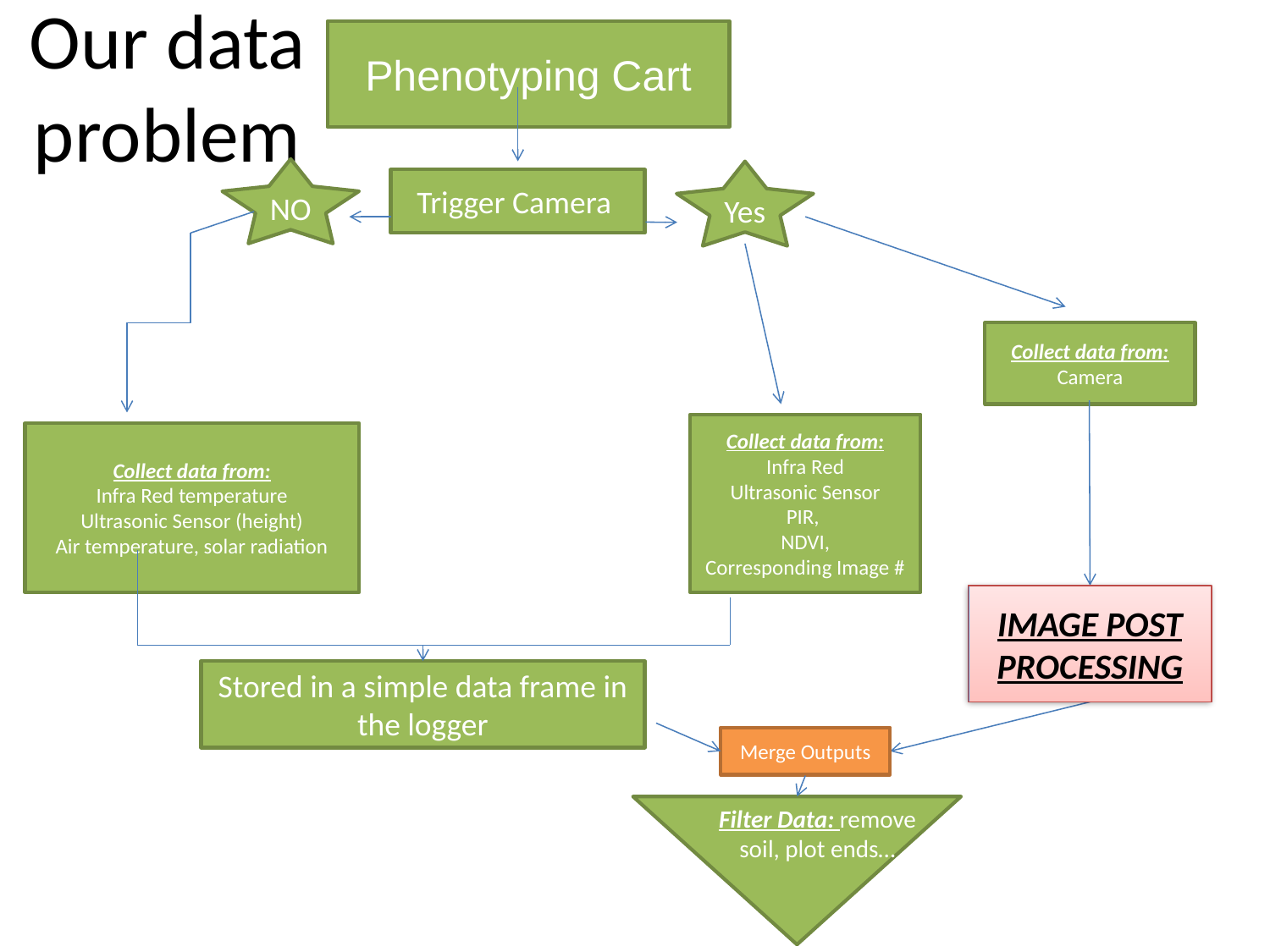

# Our data problem
Phenotyping Cart
NO
Yes
Trigger Camera
Collect data from:
Camera
Collect data from:
Infra Red
Ultrasonic Sensor
PIR,
NDVI,
Corresponding Image #
Collect data from:
Infra Red temperature
Ultrasonic Sensor (height)
Air temperature, solar radiation
IMAGE POST PROCESSING
Stored in a simple data frame in the logger
Merge Outputs

Filter Data: remove soil, plot ends…